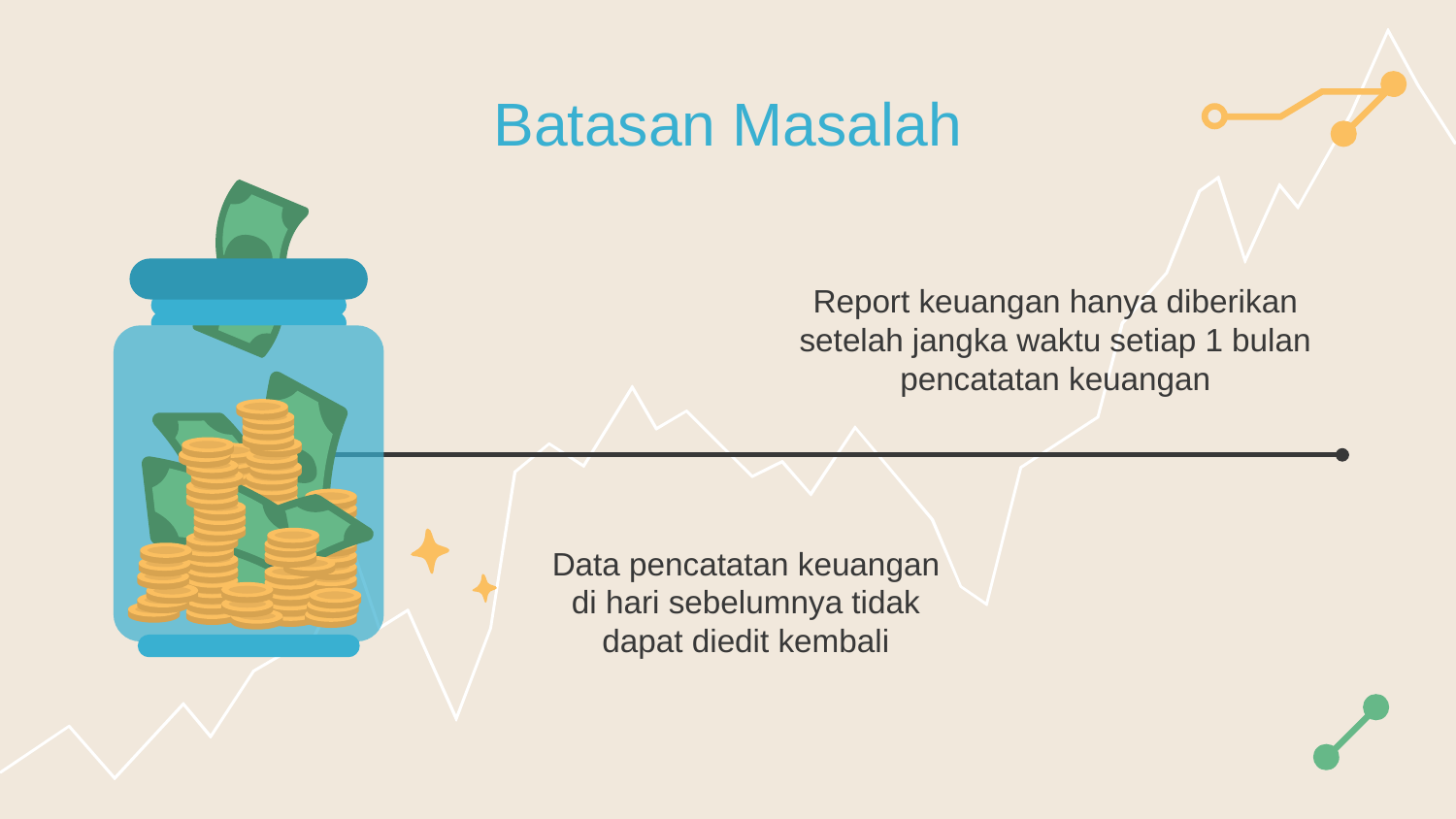

# Batasan Masalah

Report keuangan hanya diberikan setelah jangka waktu setiap 1 bulan pencatatan keuangan

Data pencatatan keuangan di hari sebelumnya tidak dapat diedit kembali